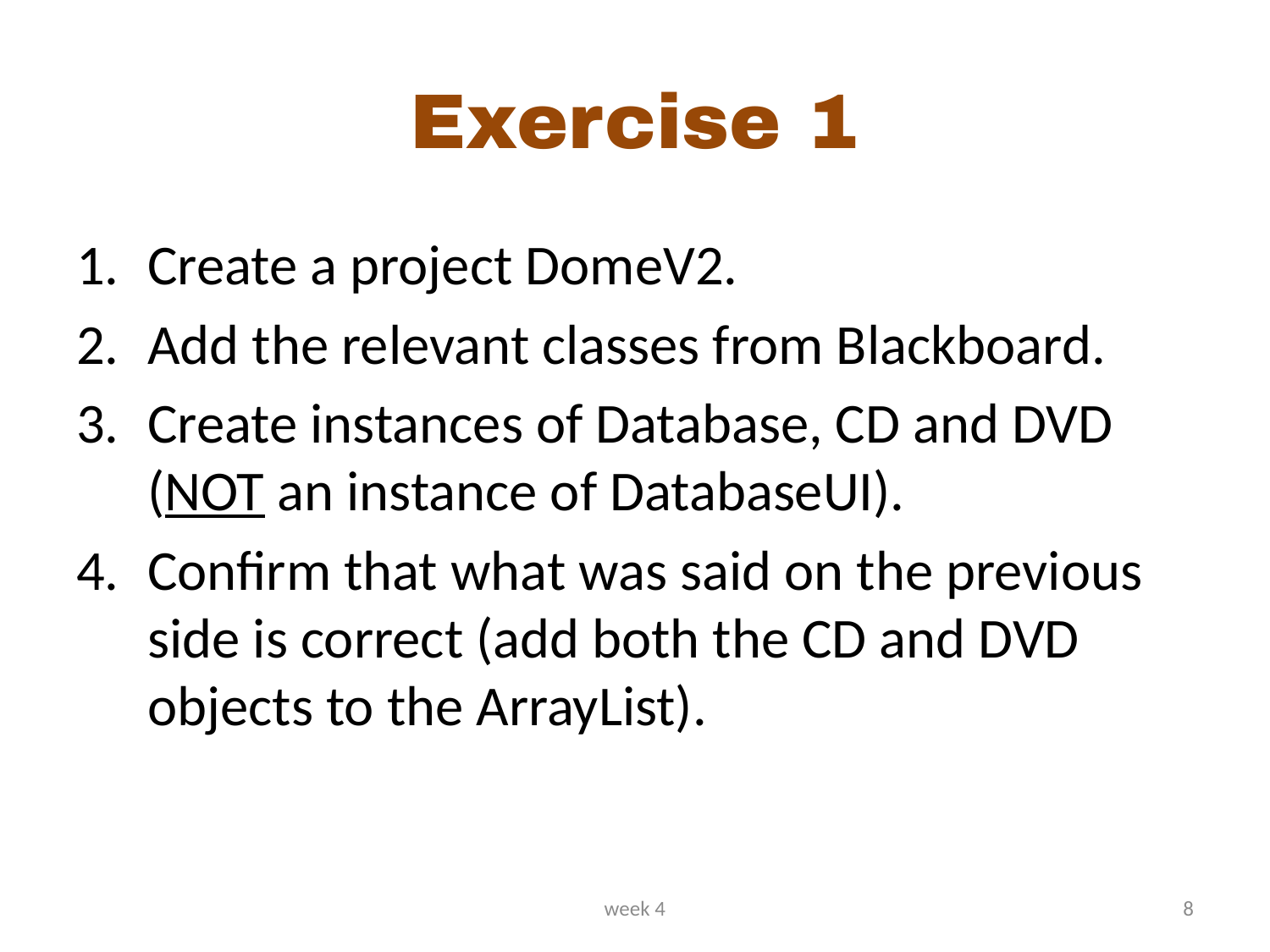

# Exercise 1
Create a project DomeV2.
Add the relevant classes from Blackboard.
Create instances of Database, CD and DVD (NOT an instance of DatabaseUI).
Confirm that what was said on the previous side is correct (add both the CD and DVD objects to the ArrayList).
week 4
8